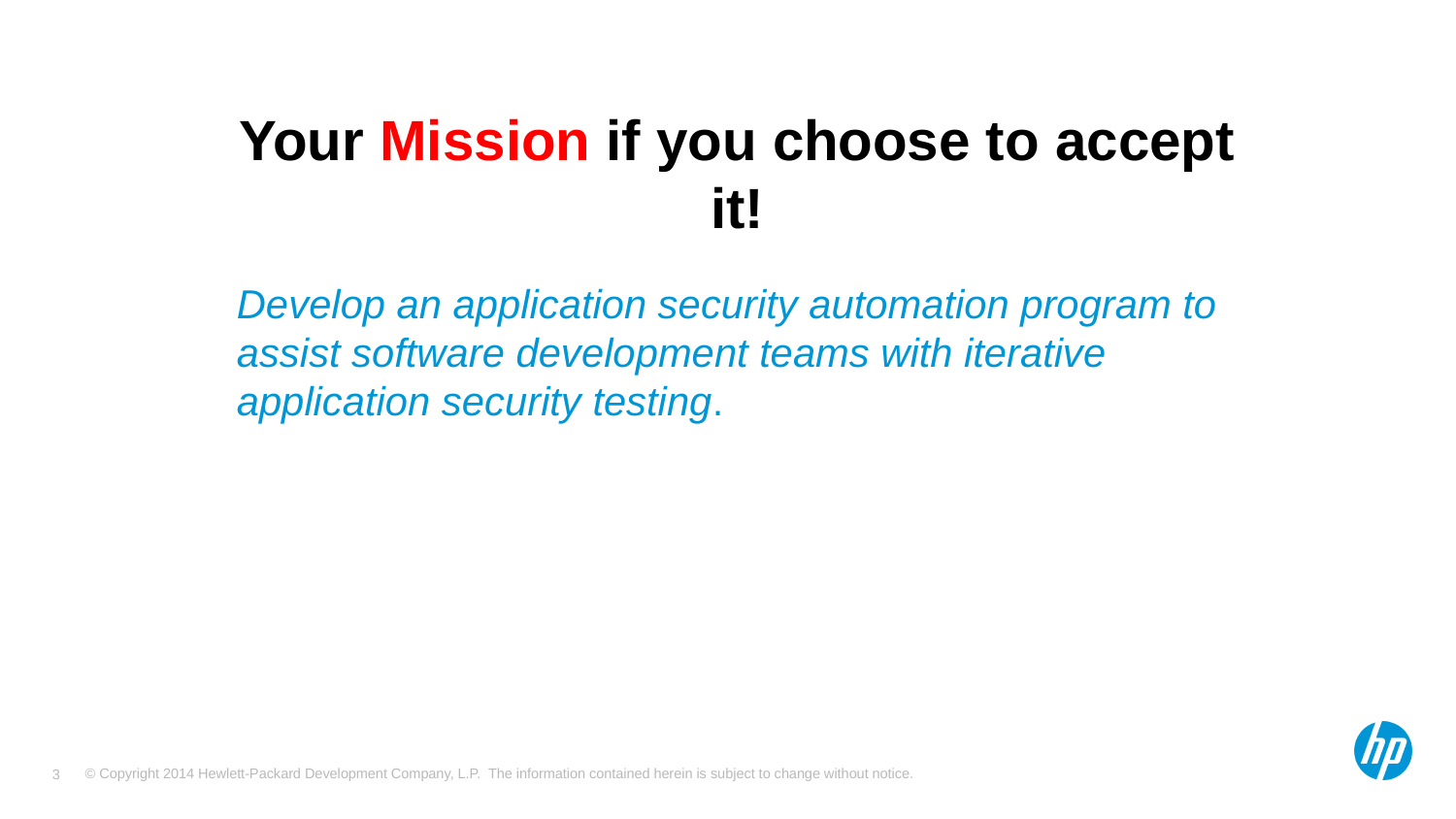

# Your Mission if you choose to accept it!
Develop an application security automation program to assist software development teams with iterative application security testing.